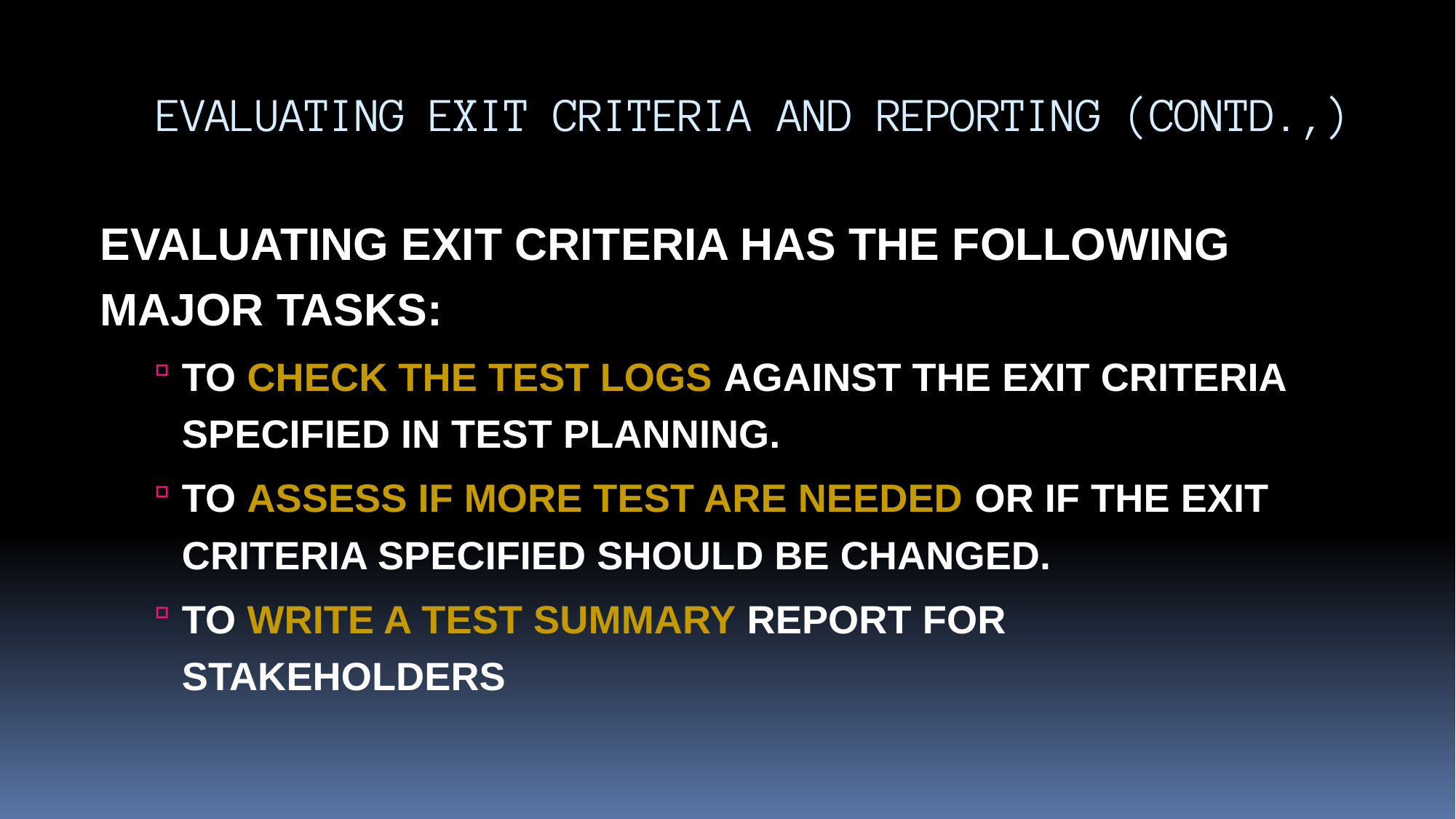

# EVALUATING EXIT CRITERIA AND REPORTING (CONTD.,)
EVALUATING EXIT CRITERIA HAS THE FOLLOWING MAJOR TASKS:
TO CHECK THE TEST LOGS AGAINST THE EXIT CRITERIA SPECIFIED IN TEST PLANNING.
TO ASSESS IF MORE TEST ARE NEEDED OR IF THE EXIT CRITERIA SPECIFIED SHOULD BE CHANGED.
TO WRITE A TEST SUMMARY REPORT FOR STAKEHOLDERS